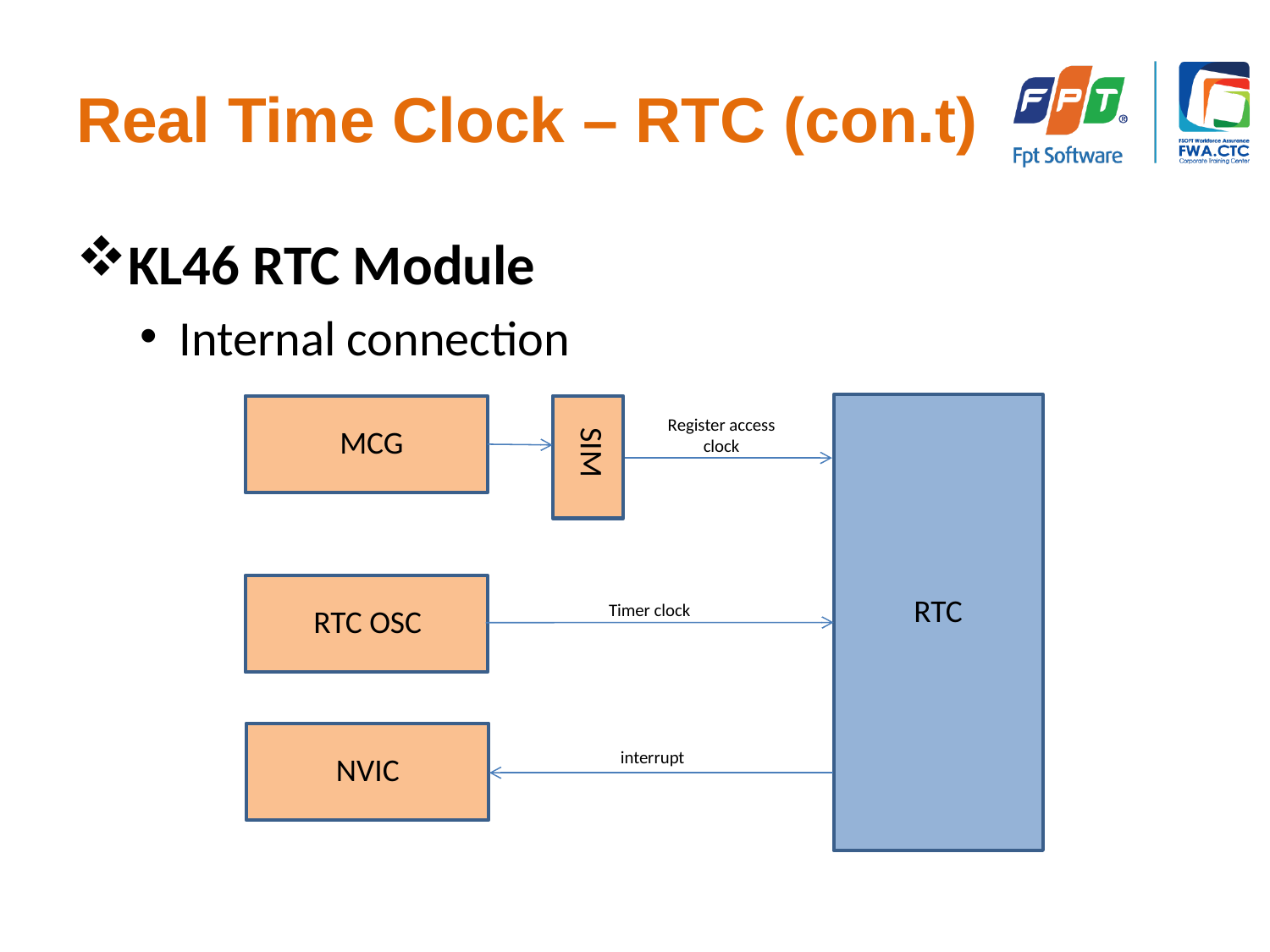

# Real Time Clock – RTC (con.t)
KL46 RTC Module
Internal connection

RTC

MCG
Register access
clock
SIM

Timer clock
RTC OSC

NVIC
interrupt